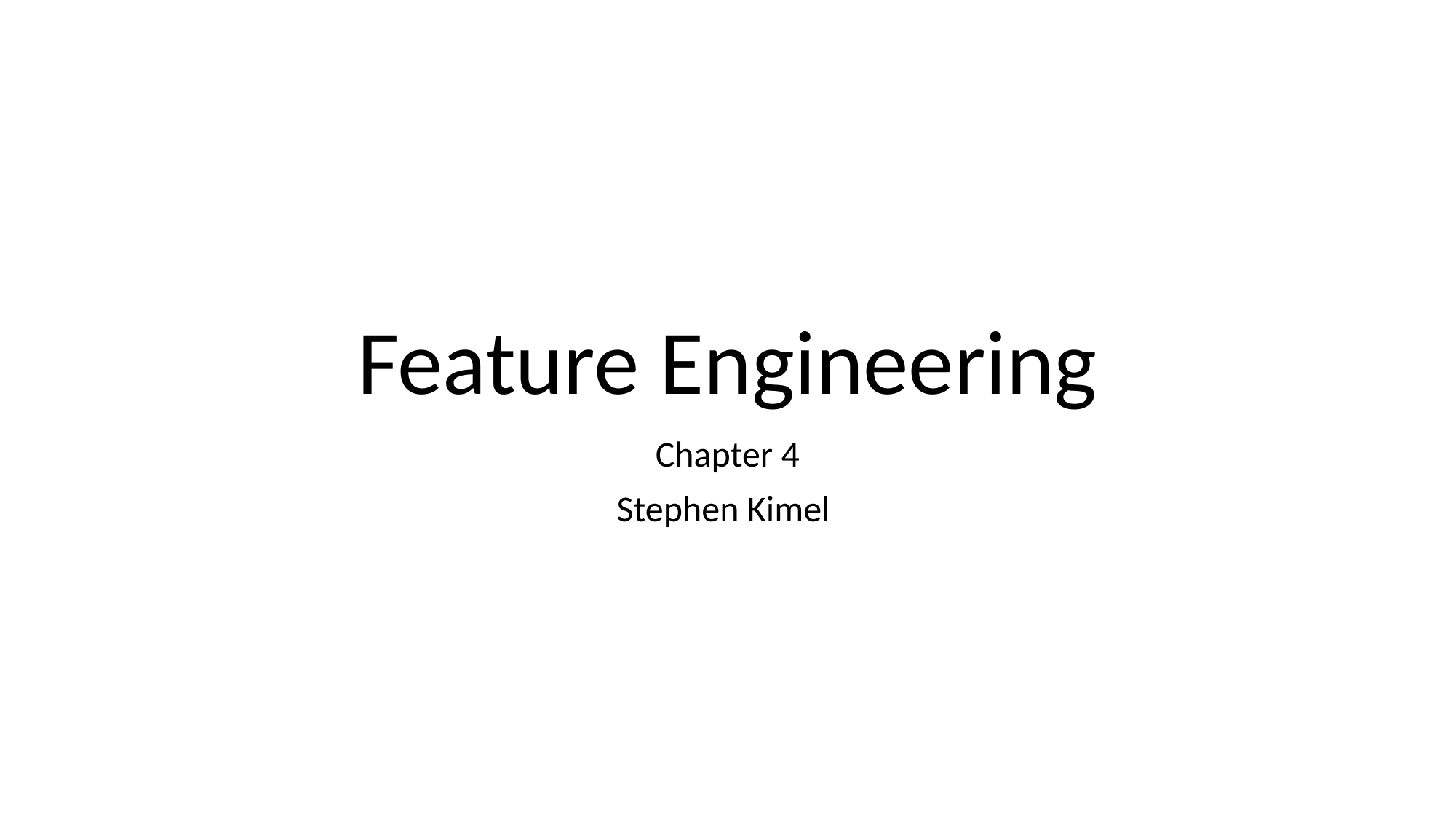

# Feature Engineering
Chapter 4
Stephen Kimel